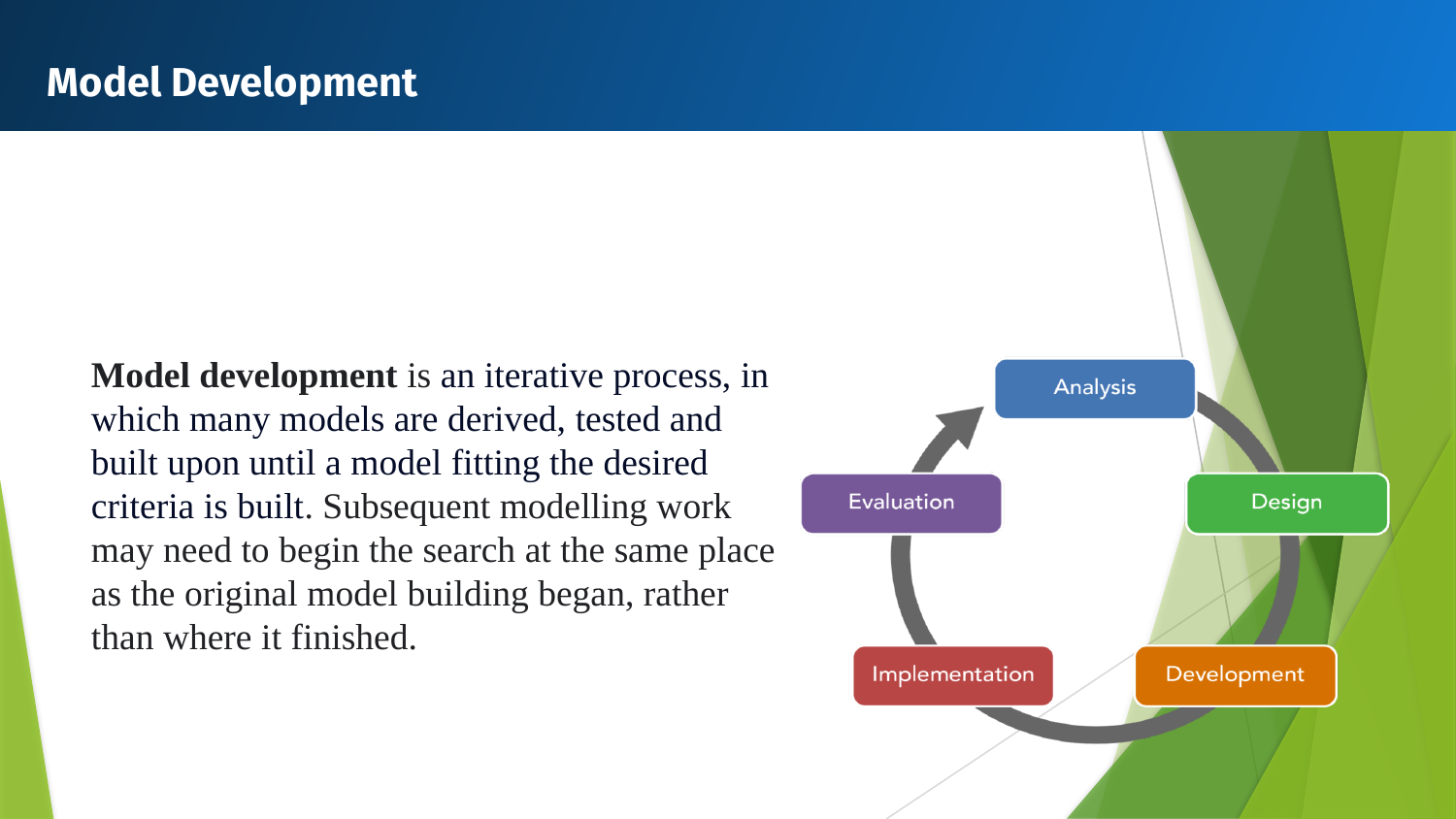

Model Development
Model development is an iterative process, in which many models are derived, tested and built upon until a model fitting the desired criteria is built. Subsequent modelling work may need to begin the search at the same place as the original model building began, rather than where it finished.